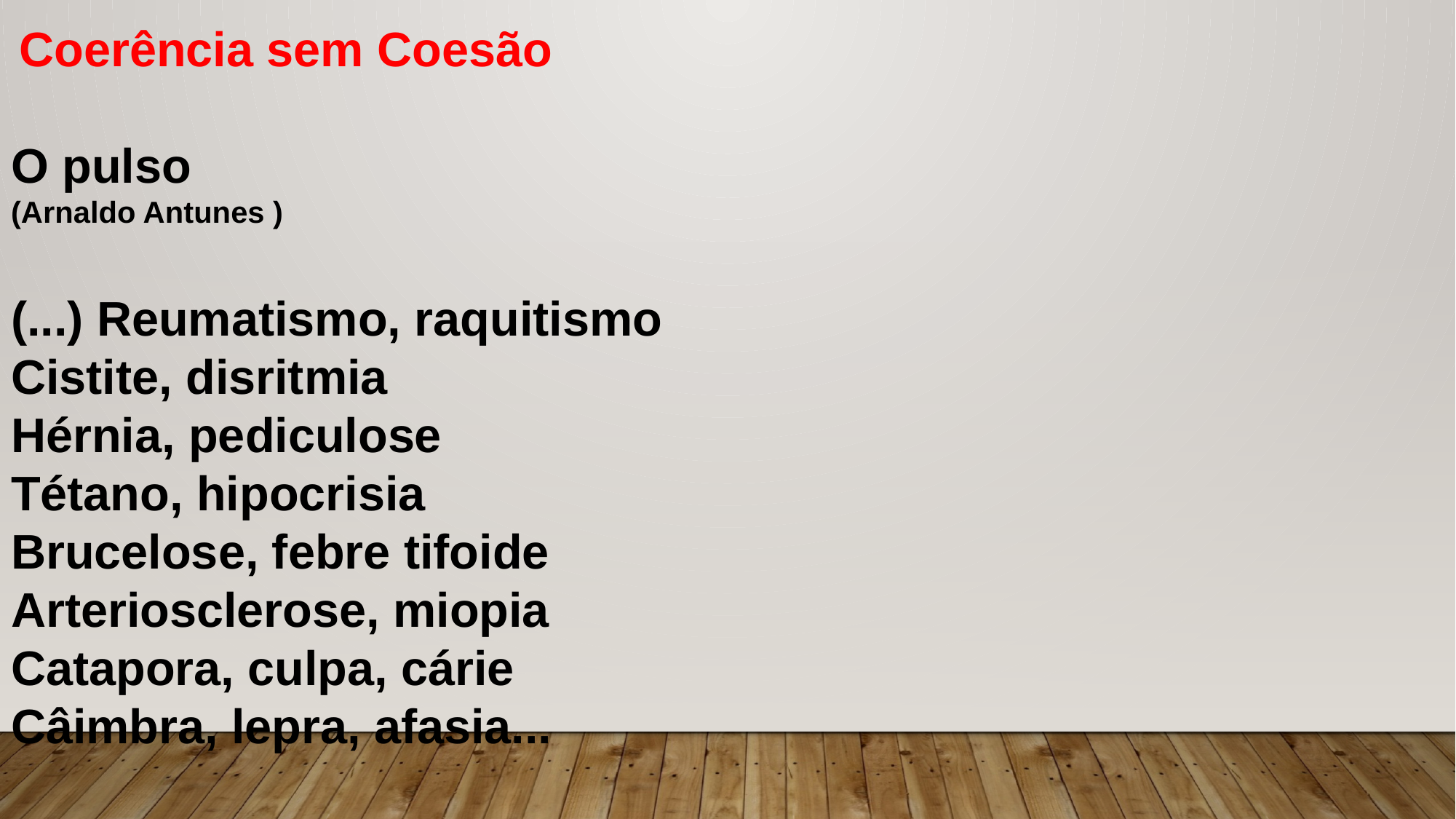

Coerência sem Coesão

O pulso
(Arnaldo Antunes )

(...) Reumatismo, raquitismo
Cistite, disritmia
Hérnia, pediculose
Tétano, hipocrisia
Brucelose, febre tifoide
Arteriosclerose, miopia
Catapora, culpa, cárie
Câimbra, lepra, afasia...